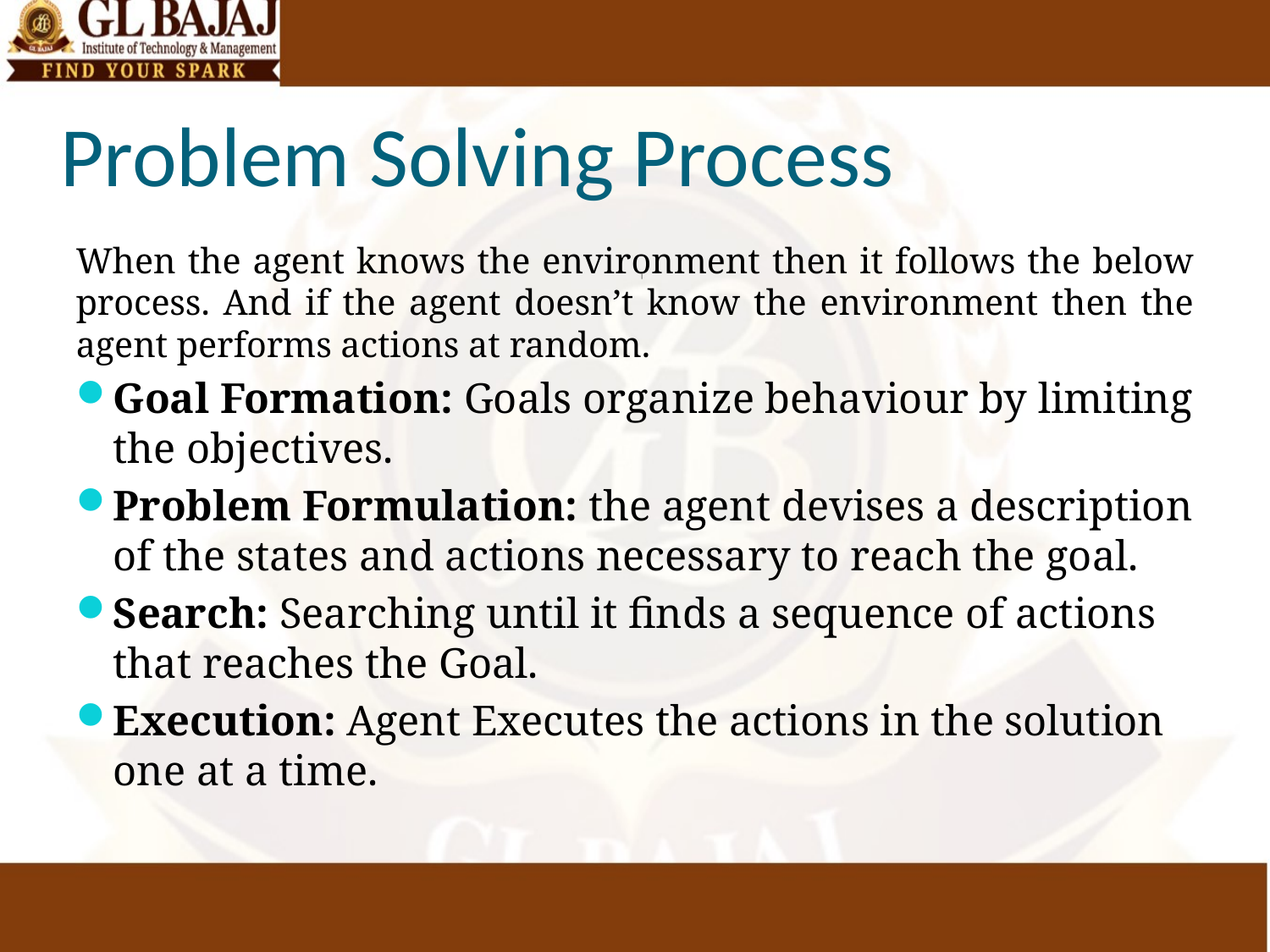

# Problem Solving Process
When the agent knows the environment then it follows the below process. And if the agent doesn’t know the environment then the agent performs actions at random.
Goal Formation: Goals organize behaviour by limiting the objectives.
Problem Formulation: the agent devises a description of the states and actions necessary to reach the goal.
Search: Searching until it finds a sequence of actions that reaches the Goal.
Execution: Agent Executes the actions in the solution one at a time.